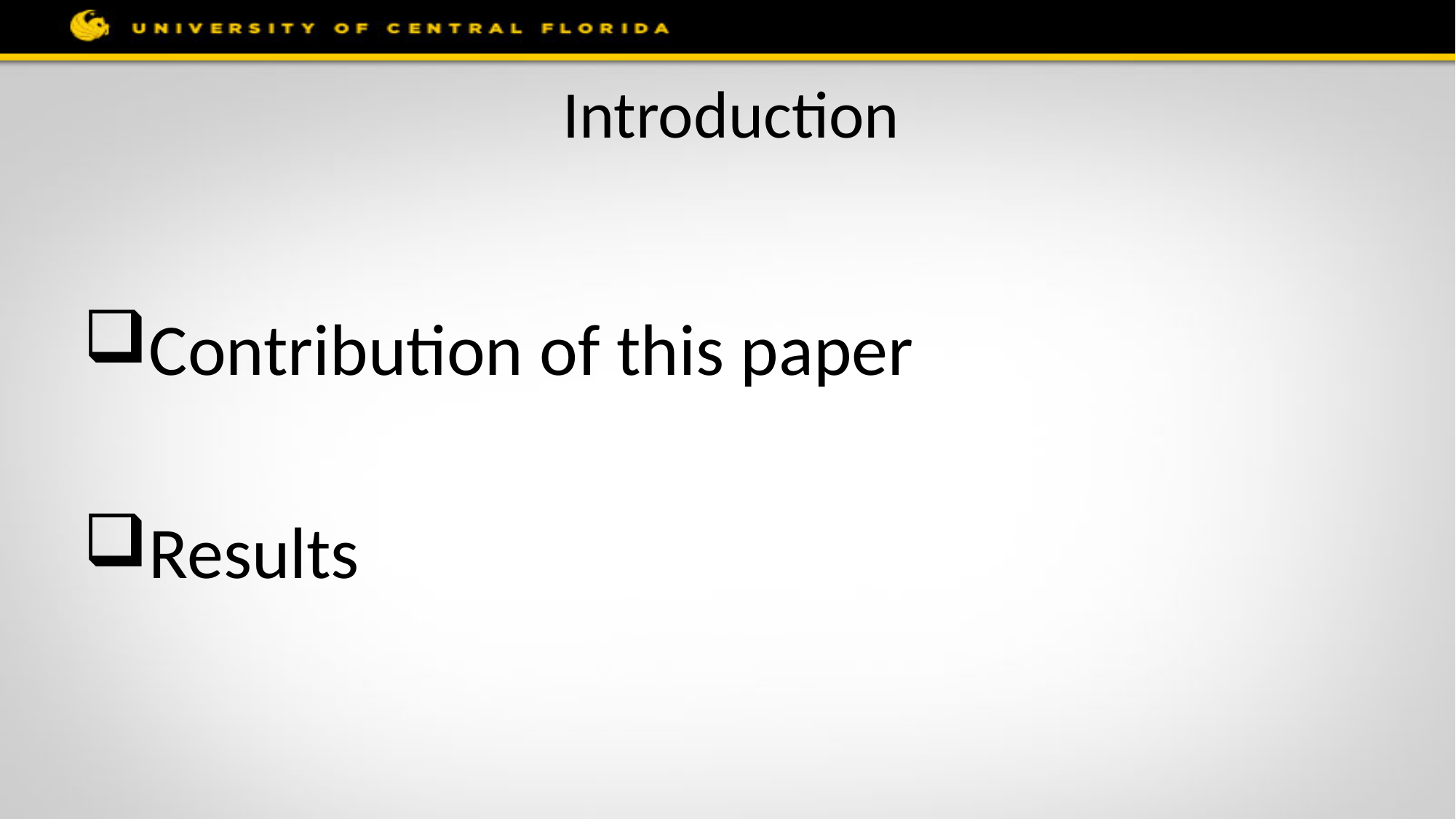

# Introduction

Contribution of this paper

Results